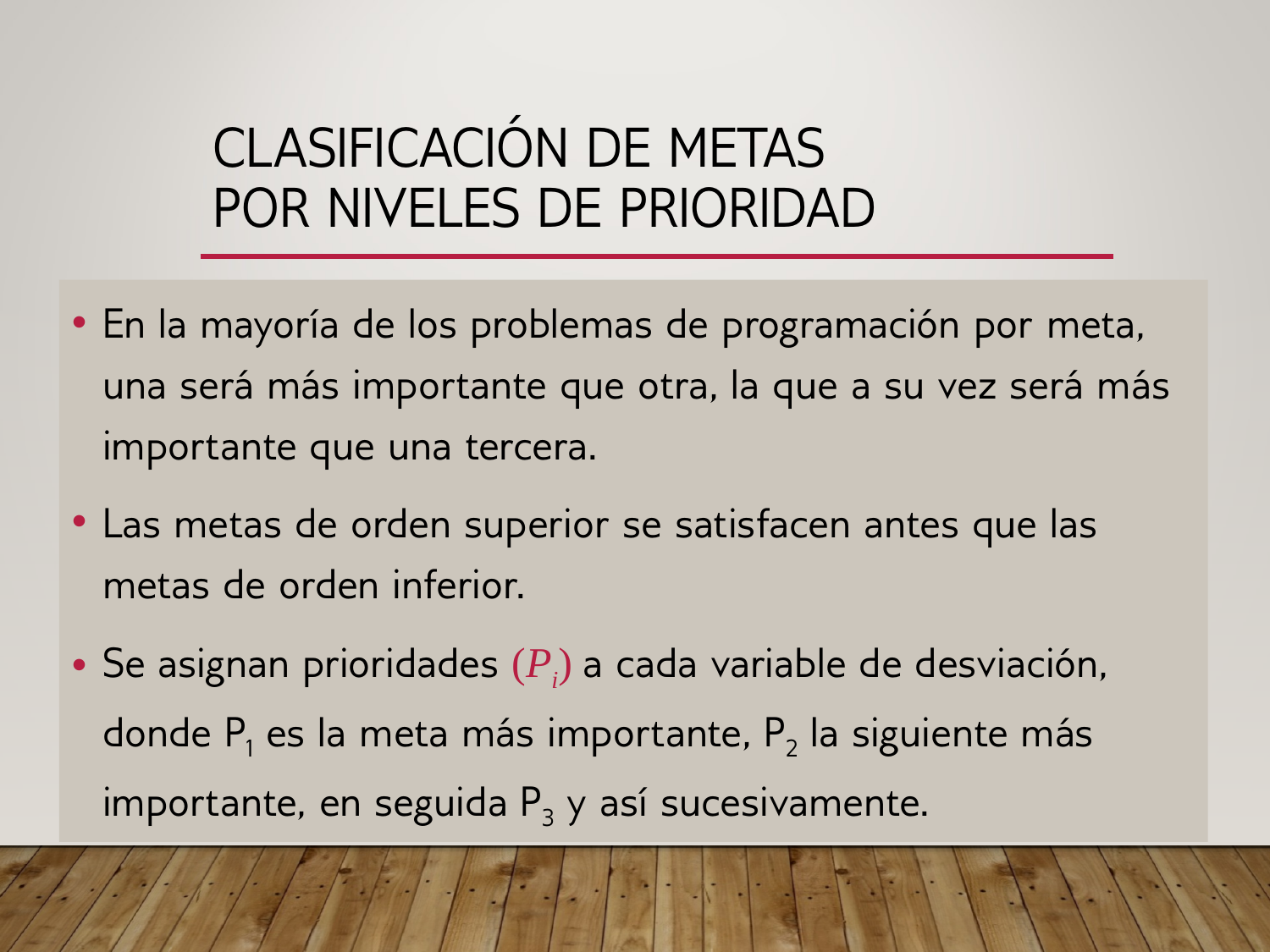

# Clasificación de metas por niveles de prioridad
En la mayoría de los problemas de programación por meta, una será más importante que otra, la que a su vez será más importante que una tercera.
Las metas de orden superior se satisfacen antes que las metas de orden inferior.
Se asignan prioridades (Pi) a cada variable de desviación, donde P1 es la meta más importante, P2 la siguiente más importante, en seguida P3 y así sucesivamente.